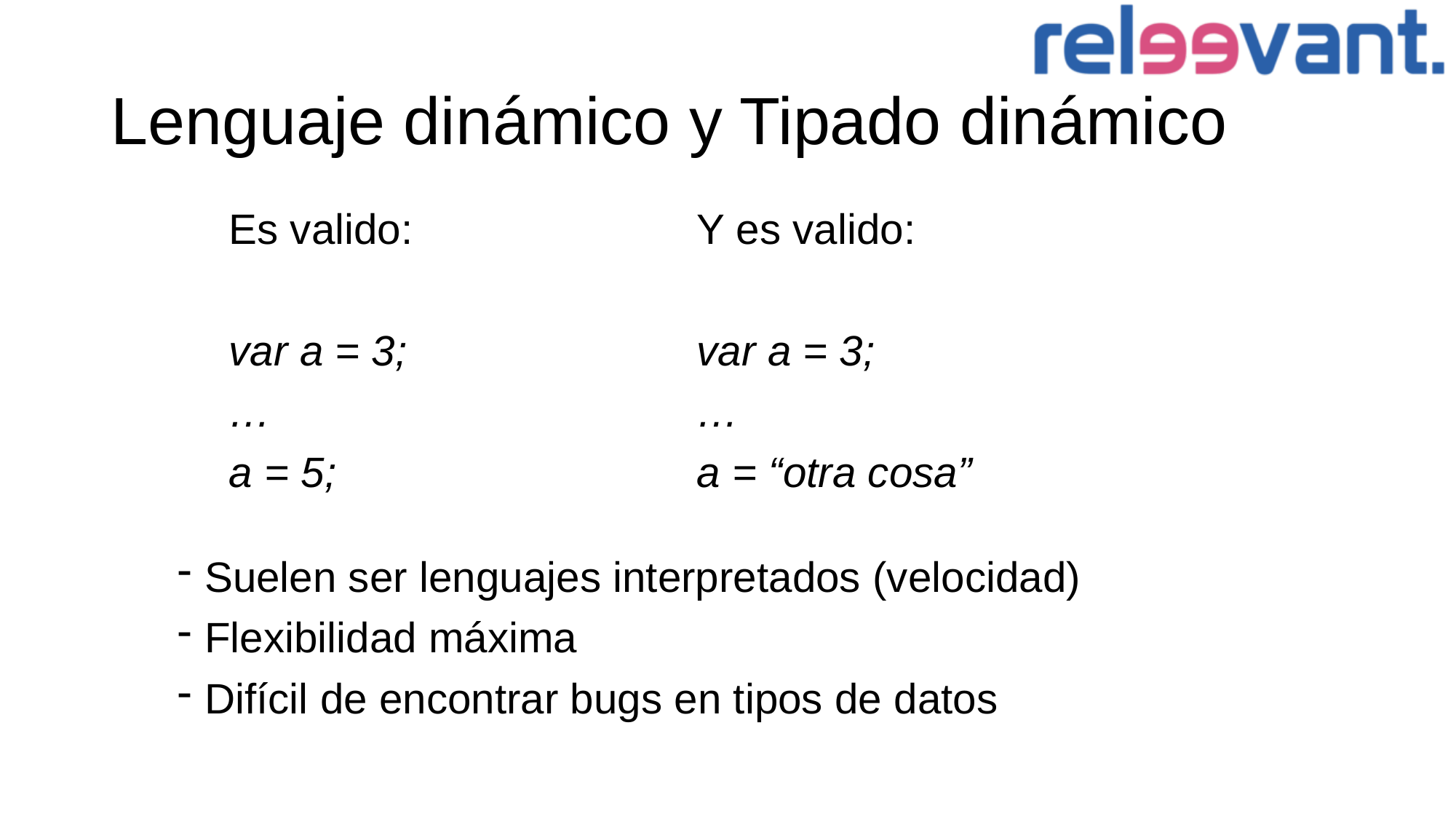

# Lenguaje dinámico y Tipado dinámico
Es valido:

var a = 3;
…
a = 5;

Y es valido:

var a = 3;
…
a = “otra cosa”

Suelen ser lenguajes interpretados (velocidad)
Flexibilidad máxima
Difícil de encontrar bugs en tipos de datos